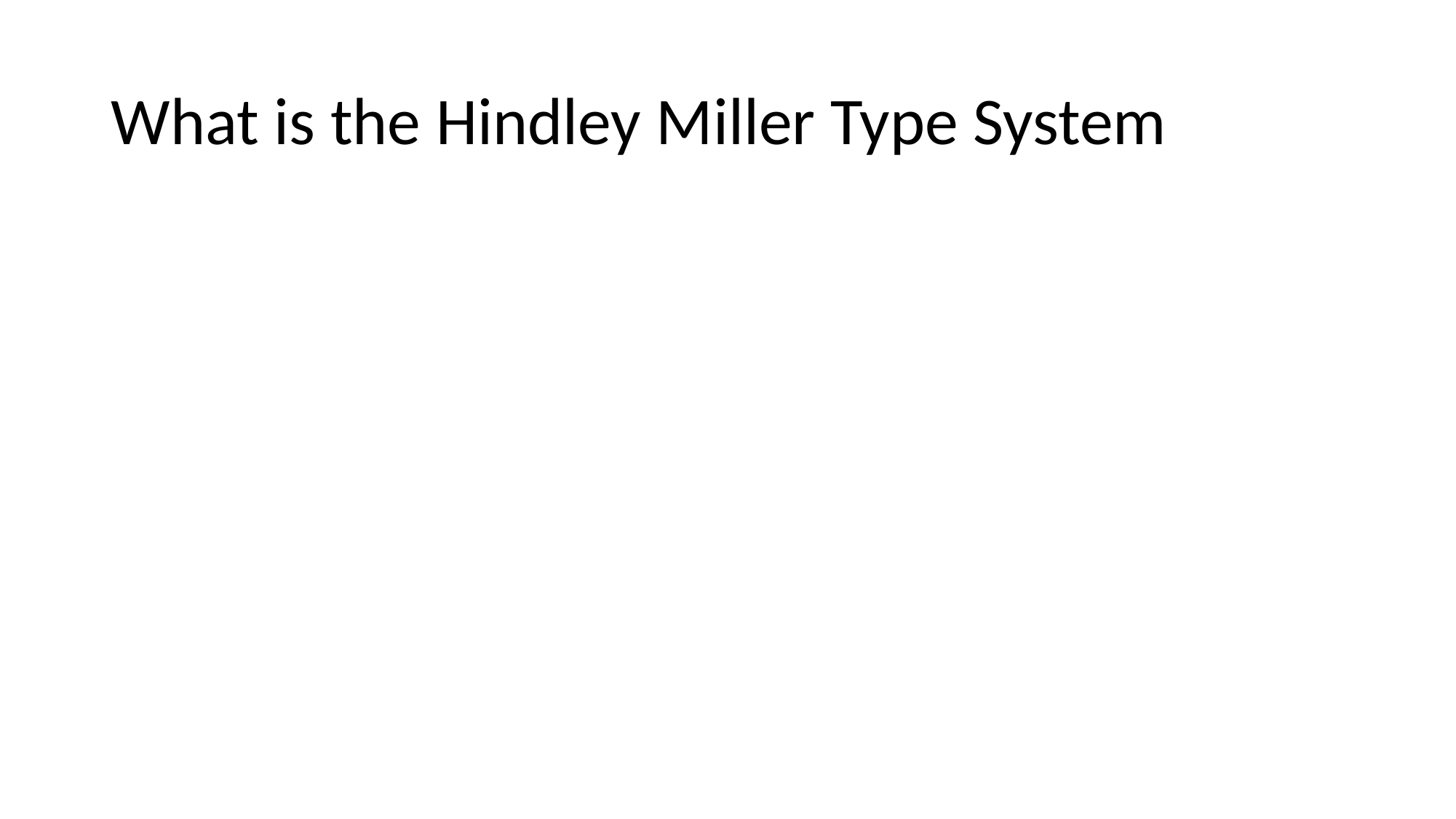

# What is the Hindley Miller Type System